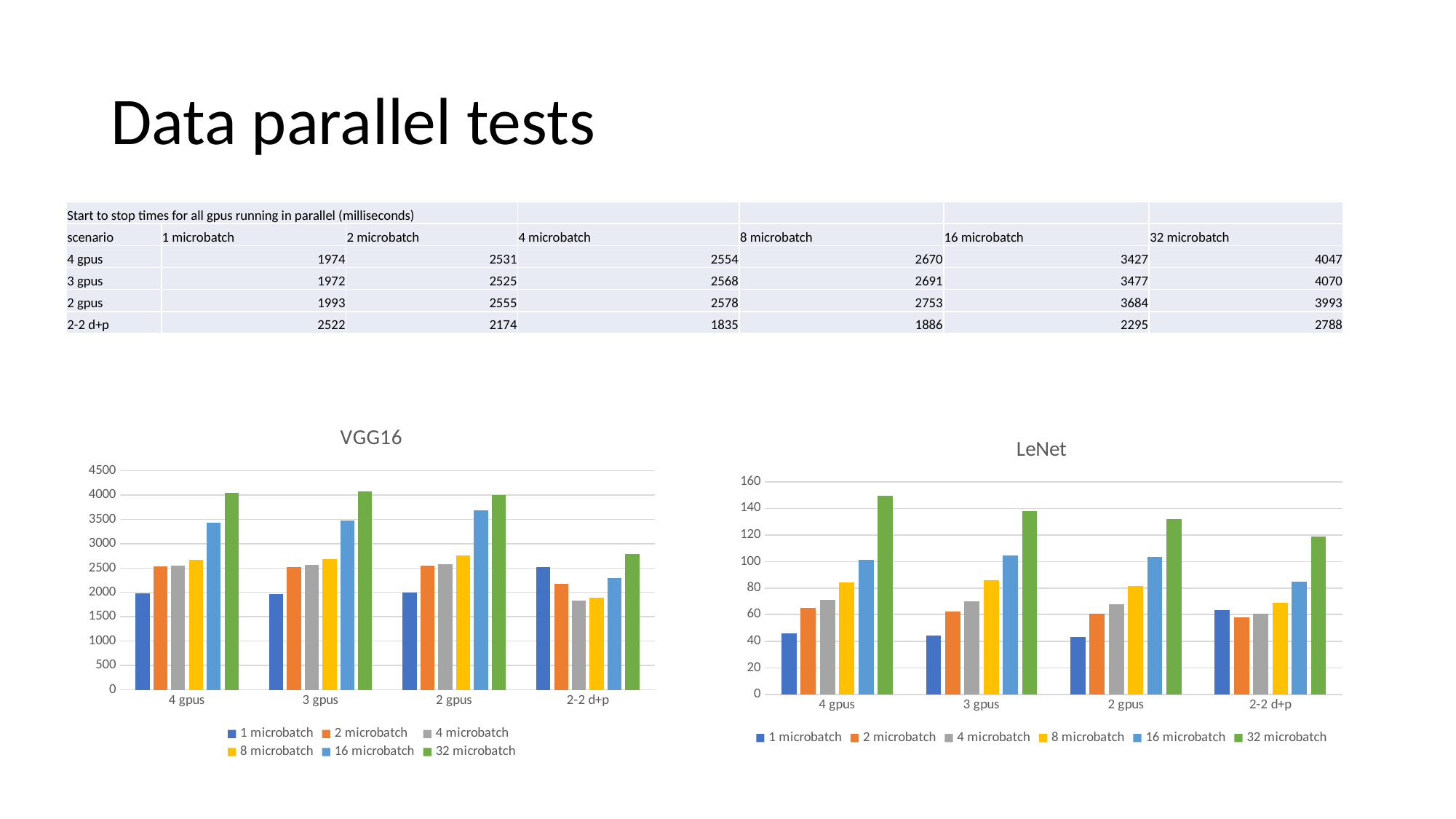

# Data parallel tests
| Start to stop times for all gpus running in parallel (milliseconds) |  |  |  |  |  |  |
| --- | --- | --- | --- | --- | --- | --- |
| scenario | 1 microbatch | 2 microbatch | 4 microbatch | 8 microbatch | 16 microbatch | 32 microbatch |
| 4 gpus | 1974 | 2531 | 2554 | 2670 | 3427 | 4047 |
| 3 gpus | 1972 | 2525 | 2568 | 2691 | 3477 | 4070 |
| 2 gpus | 1993 | 2555 | 2578 | 2753 | 3684 | 3993 |
| 2-2 d+p | 2522 | 2174 | 1835 | 1886 | 2295 | 2788 |

### Chart: VGG16

| Category | 1 microbatch | 2 microbatch | 4 microbatch | 8 microbatch | 16 microbatch | 32 microbatch |
|---|---|---|---|---|---|---|
| 4 gpus | 1974.0 | 2531.0 | 2554.0 | 2670.0 | 3427.0 | 4047.0 |
| 3 gpus | 1972.0 | 2525.0 | 2568.0 | 2691.0 | 3477.0 | 4070.0 |
| 2 gpus | 1993.0 | 2555.0 | 2578.0 | 2753.0 | 3684.0 | 3993.0 |
| 2-2 d+p | 2522.0 | 2174.0 | 1835.0 | 1886.0 | 2295.0 | 2788.0 |

### Chart: LeNet

| Category | 1 microbatch | 2 microbatch | 4 microbatch | 8 microbatch | 16 microbatch | 32 microbatch |
|---|---|---|---|---|---|---|
| 4 gpus | 45.661 | 64.898 | 70.917 | 84.153 | 101.27 | 149.624 |
| 3 gpus | 44.294 | 62.348 | 69.933 | 85.843 | 104.293 | 137.696 |
| 2 gpus | 43.064 | 60.603 | 68.015 | 81.254 | 103.301 | 132.041 |
| 2-2 d+p | 63.242 | 57.984 | 60.772 | 69.115 | 84.944 | 118.951 |